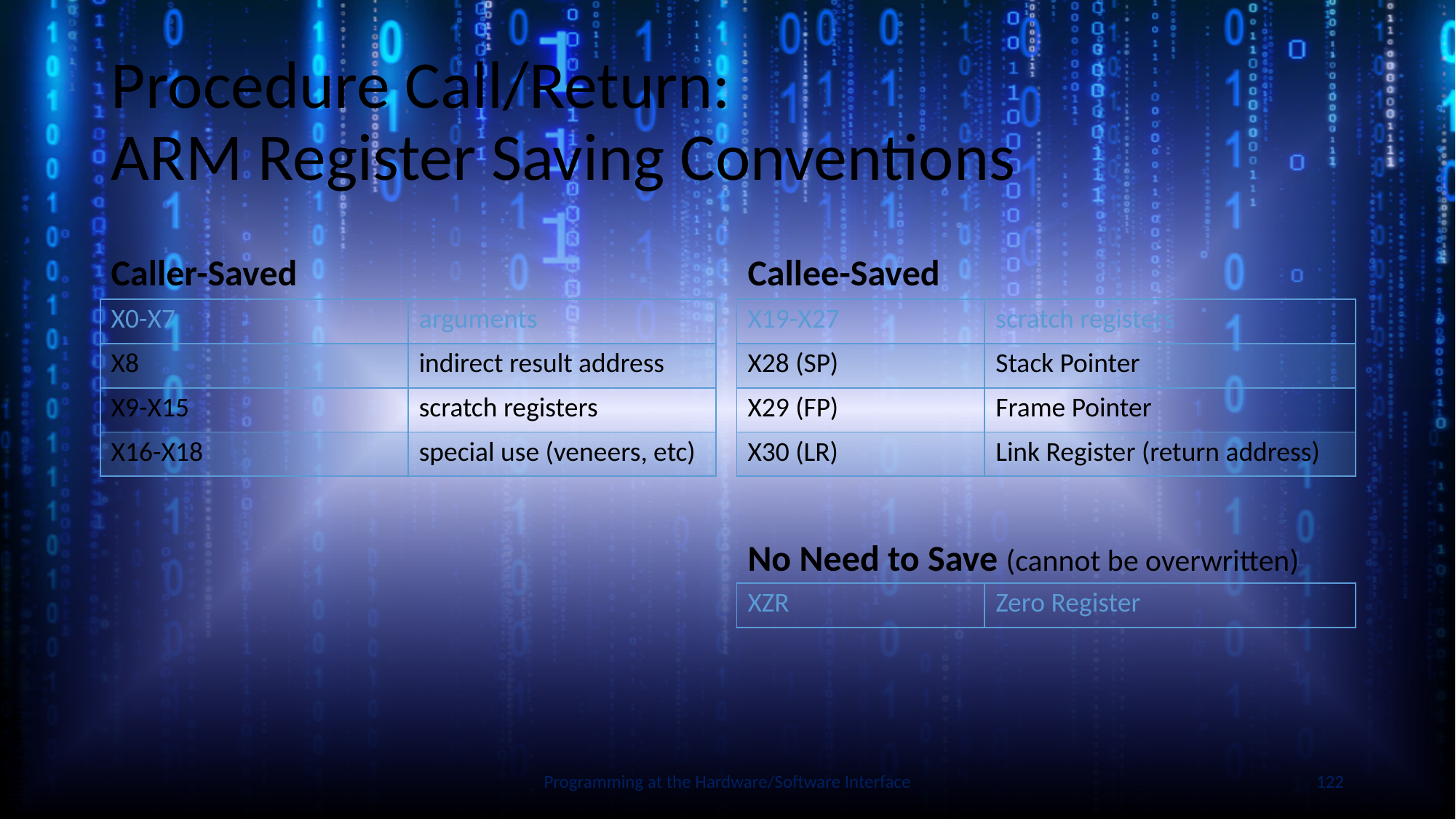

# Procedure Call/Return: ARM Register Saving Conventions
Caller-Saved
Callee-Saved
| X0-X7 | arguments |
| --- | --- |
| X8 | indirect result address |
| X9-X15 | scratch registers |
| X16-X18 | special use (veneers, etc) |
| X19-X27 | scratch registers |
| --- | --- |
| X28 (SP) | Stack Pointer |
| X29 (FP) | Frame Pointer |
| X30 (LR) | Link Register (return address) |
No Need to Save (cannot be overwritten)
Slide by Bohn
| XZR | Zero Register |
| --- | --- |
Programming at the Hardware/Software Interface
122